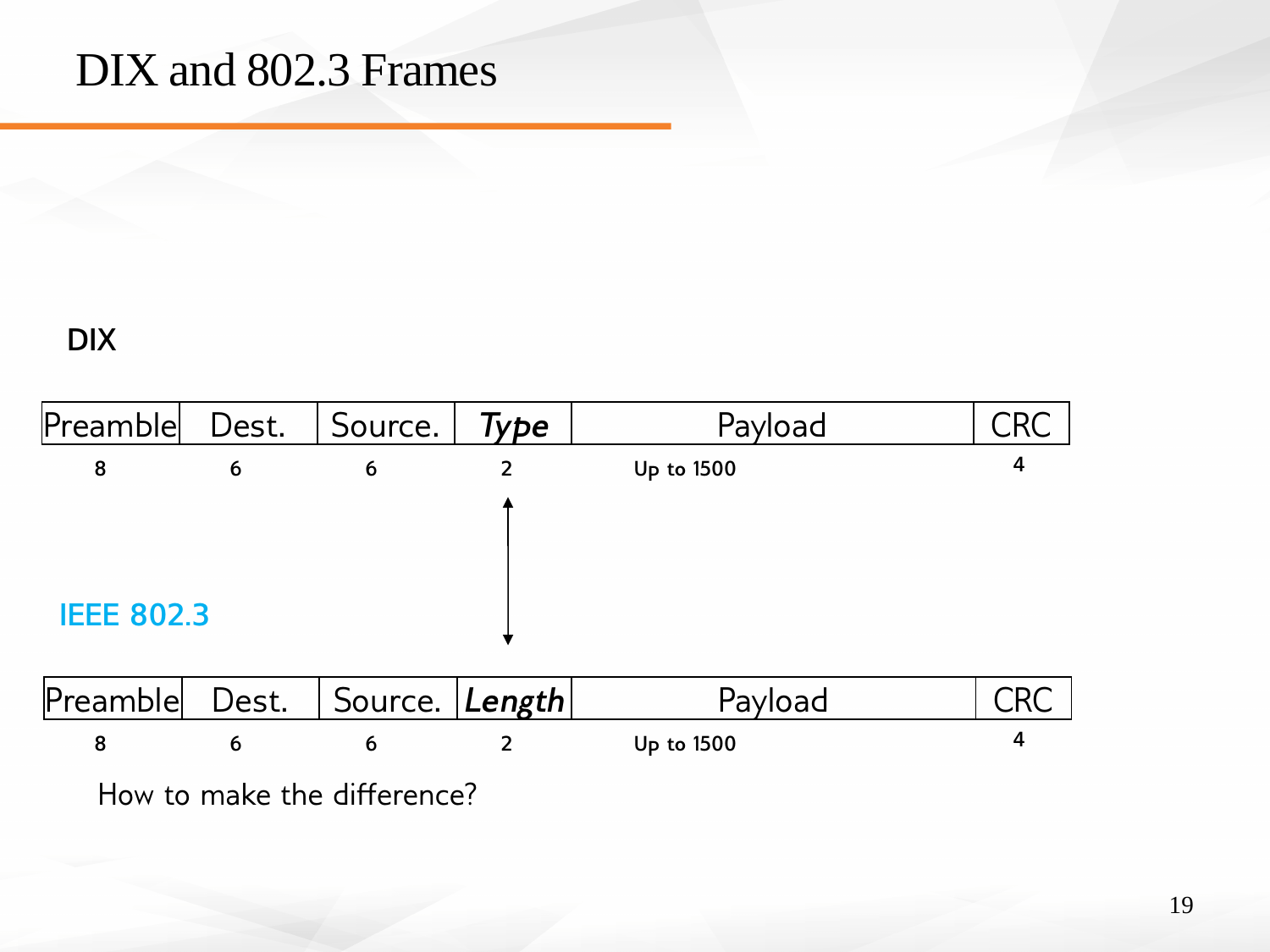

# DIX and 802.3 Frames
DIX

Preamble
Dest.
Source.
Type
Payload
CRC
4
8
6
6
2
Up to 1500

IEEE 802.3

Preamble
Dest.
Source.
Length
Payload
CRC
4
8
6
6
2
Up to 1500
How to make the difference?
19